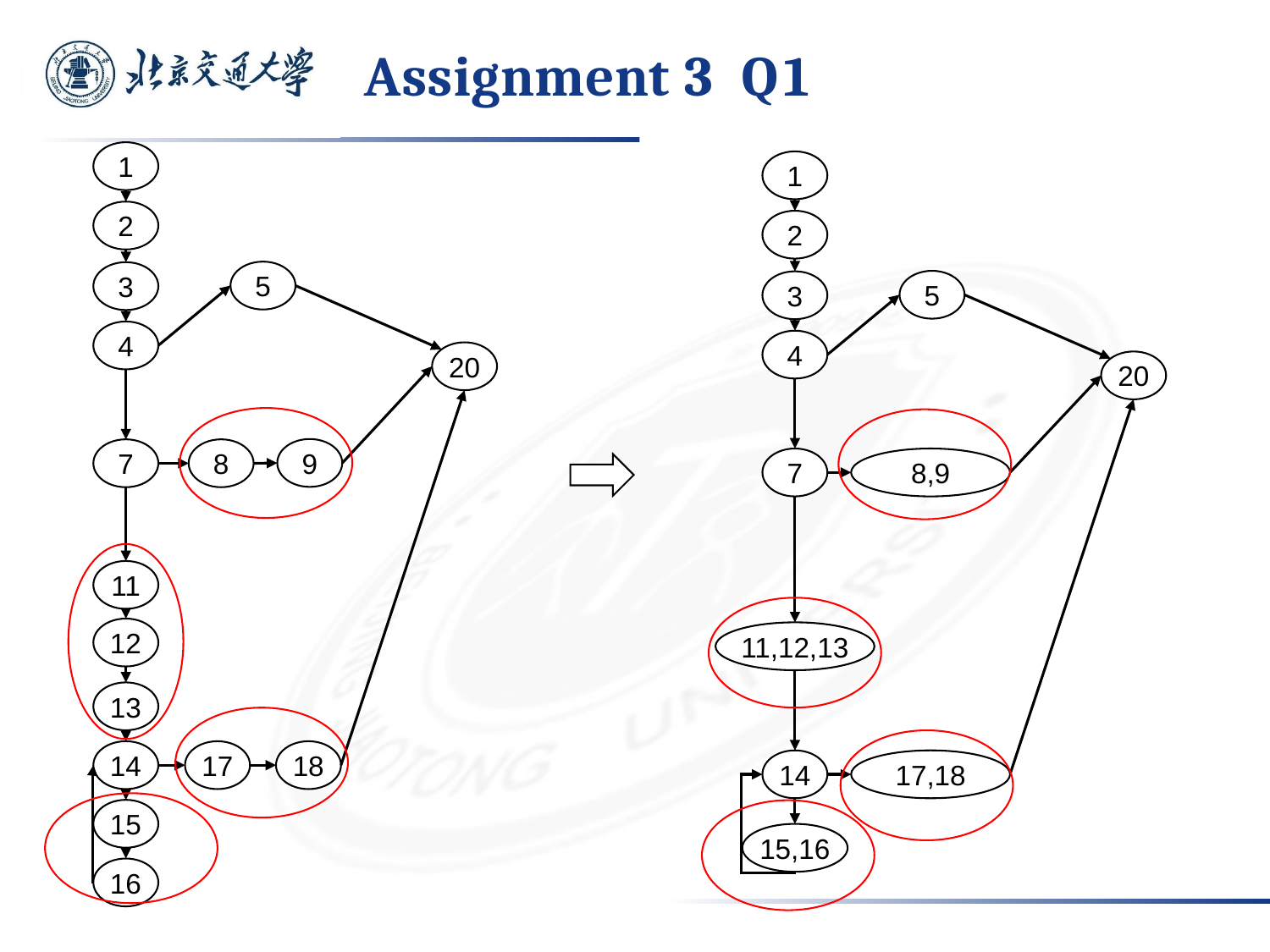

# Assignment 3  Q1
1
1
2
5
3
4
20
7
8,9
11,12,13
14
17,18
15,16
2
5
3
4
20

9
7
8

11

12
13

14
17
18

15

16